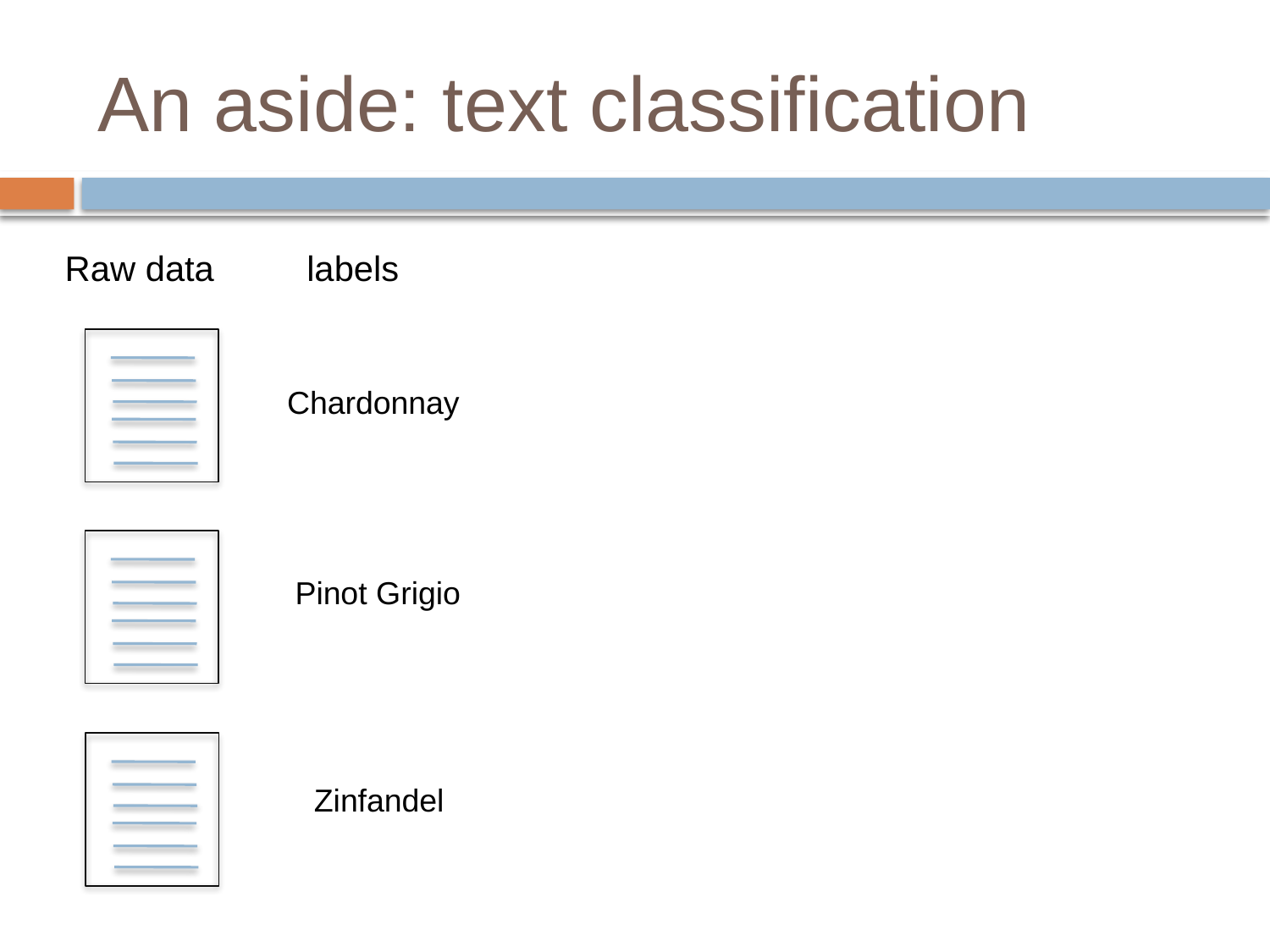

# An aside: text classification
Raw data
labels

Chardonnay

Pinot Grigio

Zinfandel